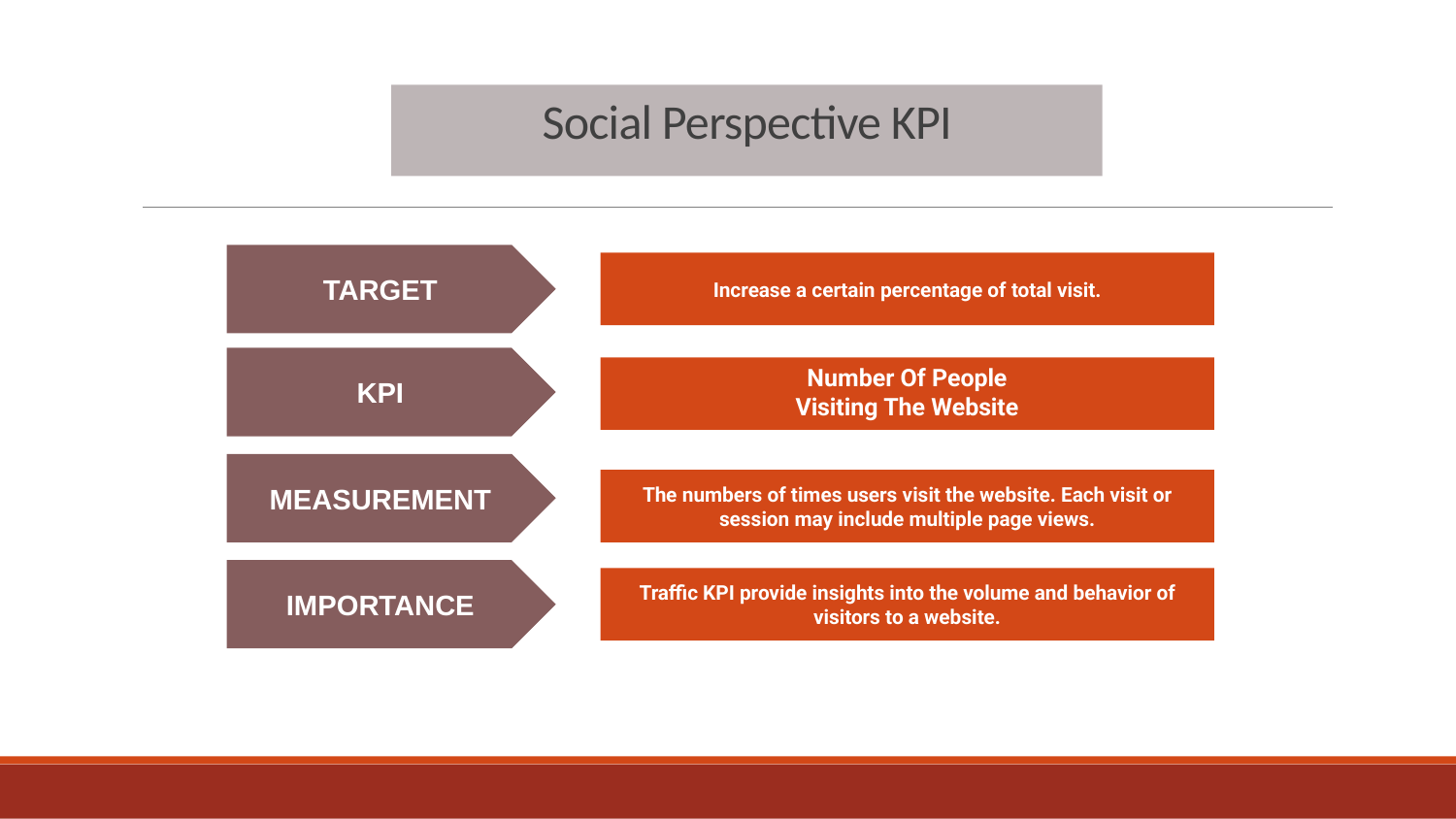

# Social Perspective KPI
TARGET
Increase a certain percentage of total visit.
KPI

Number Of People
Visiting The Website

MEASUREMENT
The numbers of times users visit the website. Each visit or session may include multiple page views.
IMPORTANCE
Traffic KPI provide insights into the volume and behavior of visitors to a website.